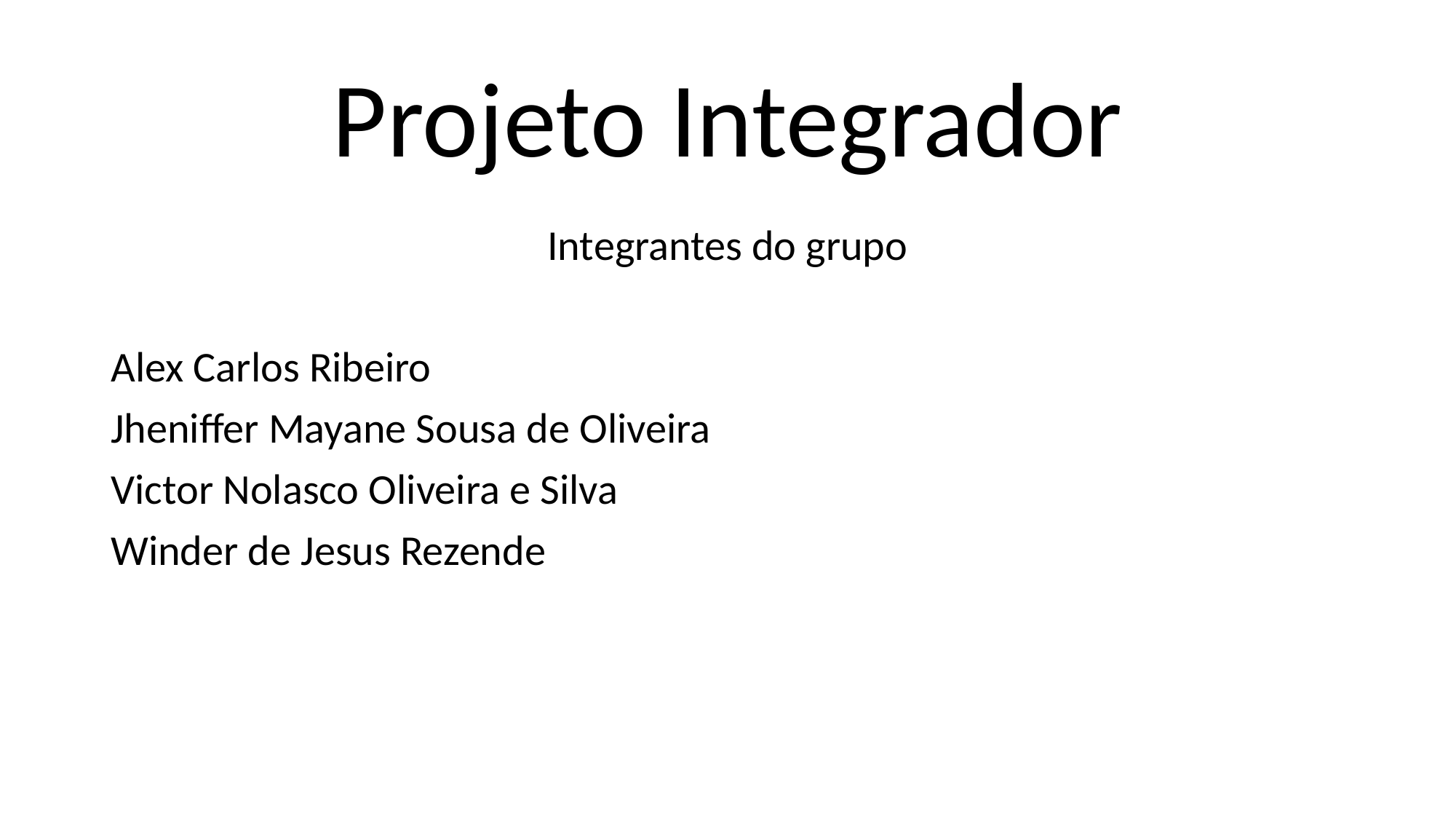

# Projeto Integrador
Integrantes do grupo

Alex Carlos Ribeiro
Jheniffer Mayane Sousa de Oliveira
Victor Nolasco Oliveira e Silva
Winder de Jesus Rezende